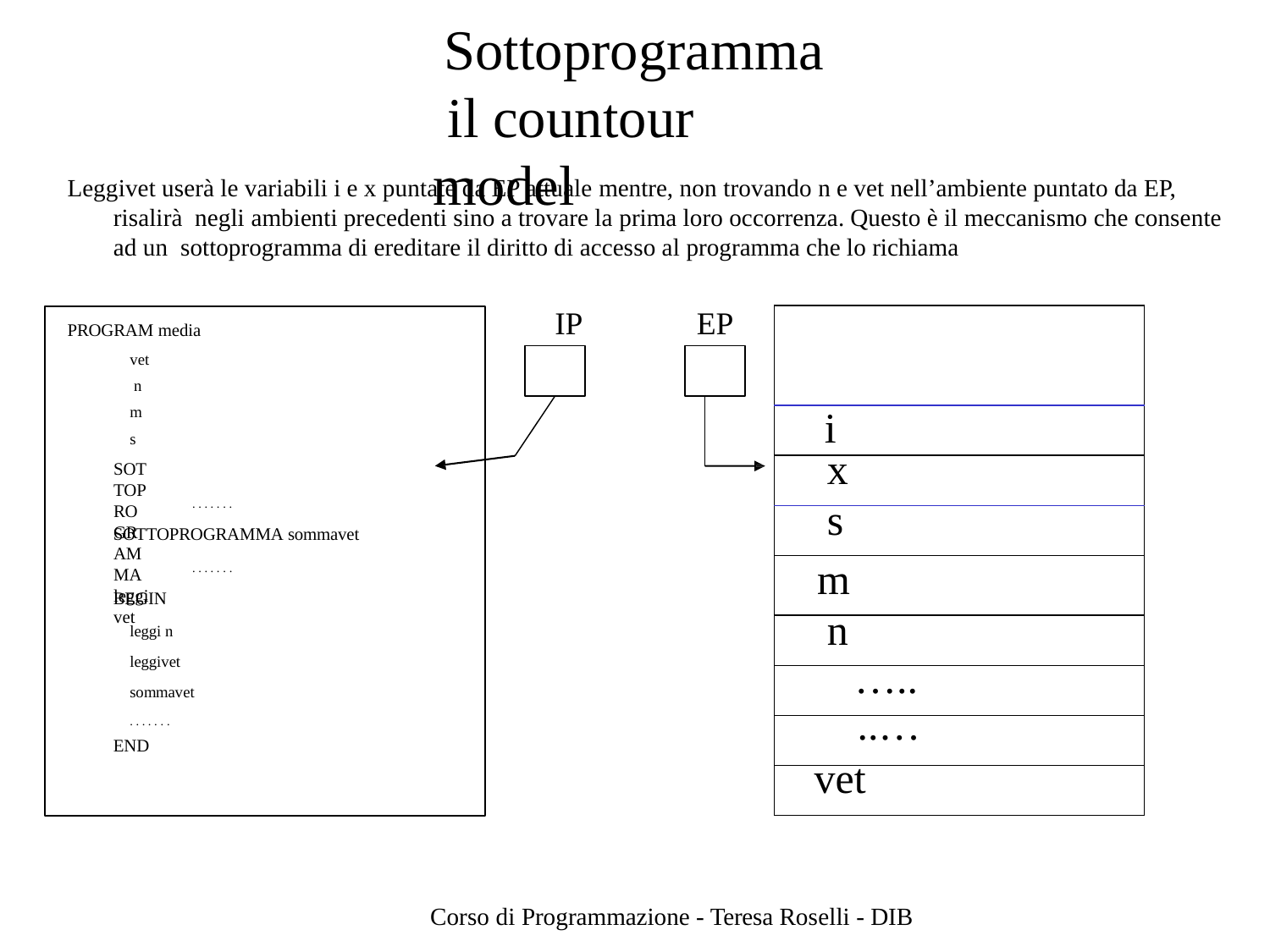

# Sottoprogramma  il countour model
Leggivet userà le variabili i e x puntate da EP attuale mentre, non trovando n e vet nell’ambiente puntato da EP, risalirà  negli ambienti precedenti sino a trovare la prima loro occorrenza. Questo è il meccanismo che consente ad un  sottoprogramma di ereditare il diritto di accesso al programma che lo richiama
IP	EP
|  |
| --- |
| i |
| x |
| s |
| m |
| n |
| ….. |
| ..… …. |
| vet |

PROGRAM media
vet  n  m  s
SOTTOPROGRAMMA leggivet

. . . . . . .

SOTTOPROGRAMMA sommavet
. . . . . . .

BEGIN
leggi n  leggivet  sommavet
. . . . . . .
END
Corso di Programmazione - Teresa Roselli - DIB